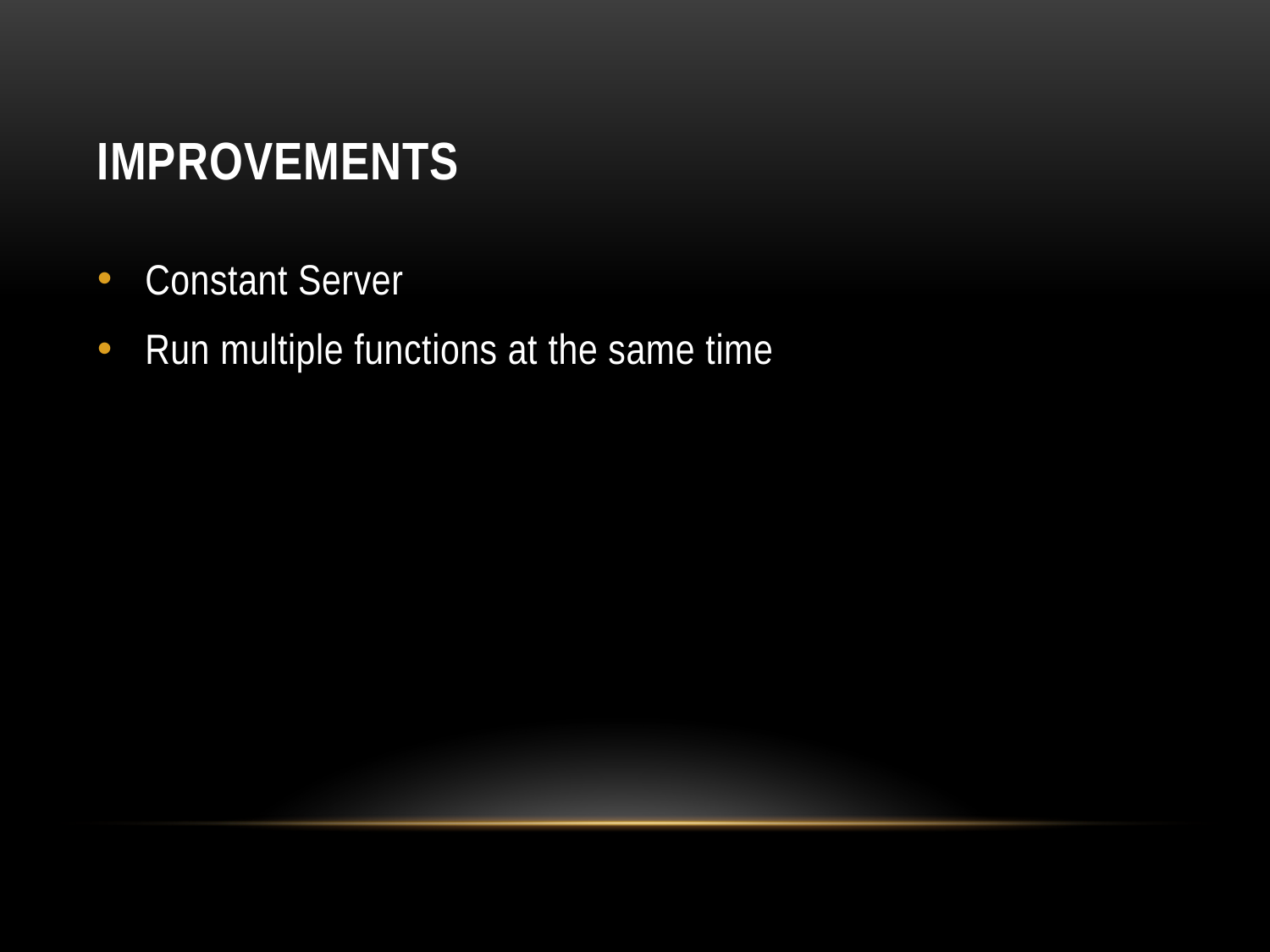

# Improvements
Constant Server
Run multiple functions at the same time